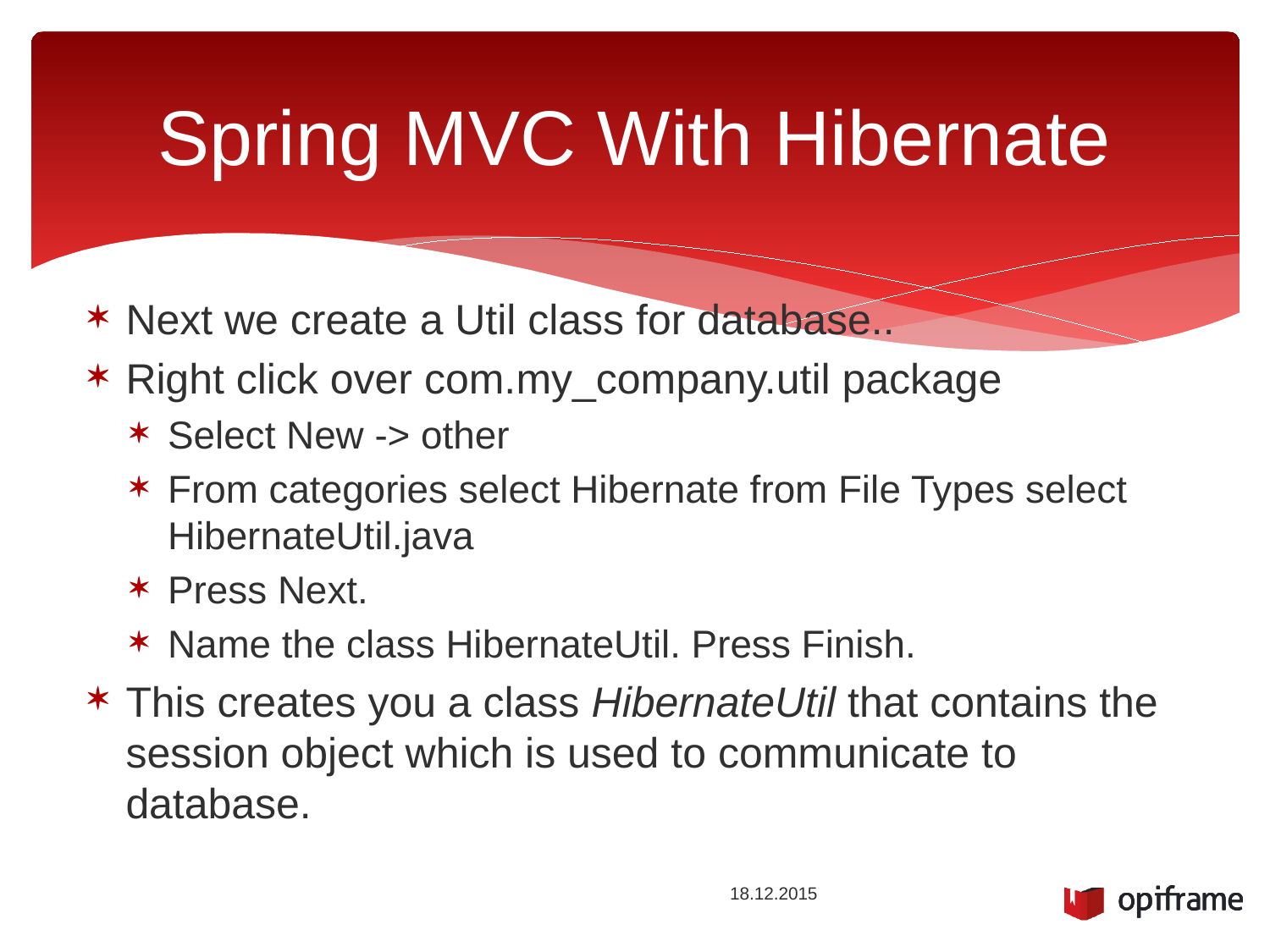

# Spring MVC With Hibernate
Next we create a Util class for database..
Right click over com.my_company.util package
Select New -> other
From categories select Hibernate from File Types select HibernateUtil.java
Press Next.
Name the class HibernateUtil. Press Finish.
This creates you a class HibernateUtil that contains the session object which is used to communicate to database.

18.12.2015